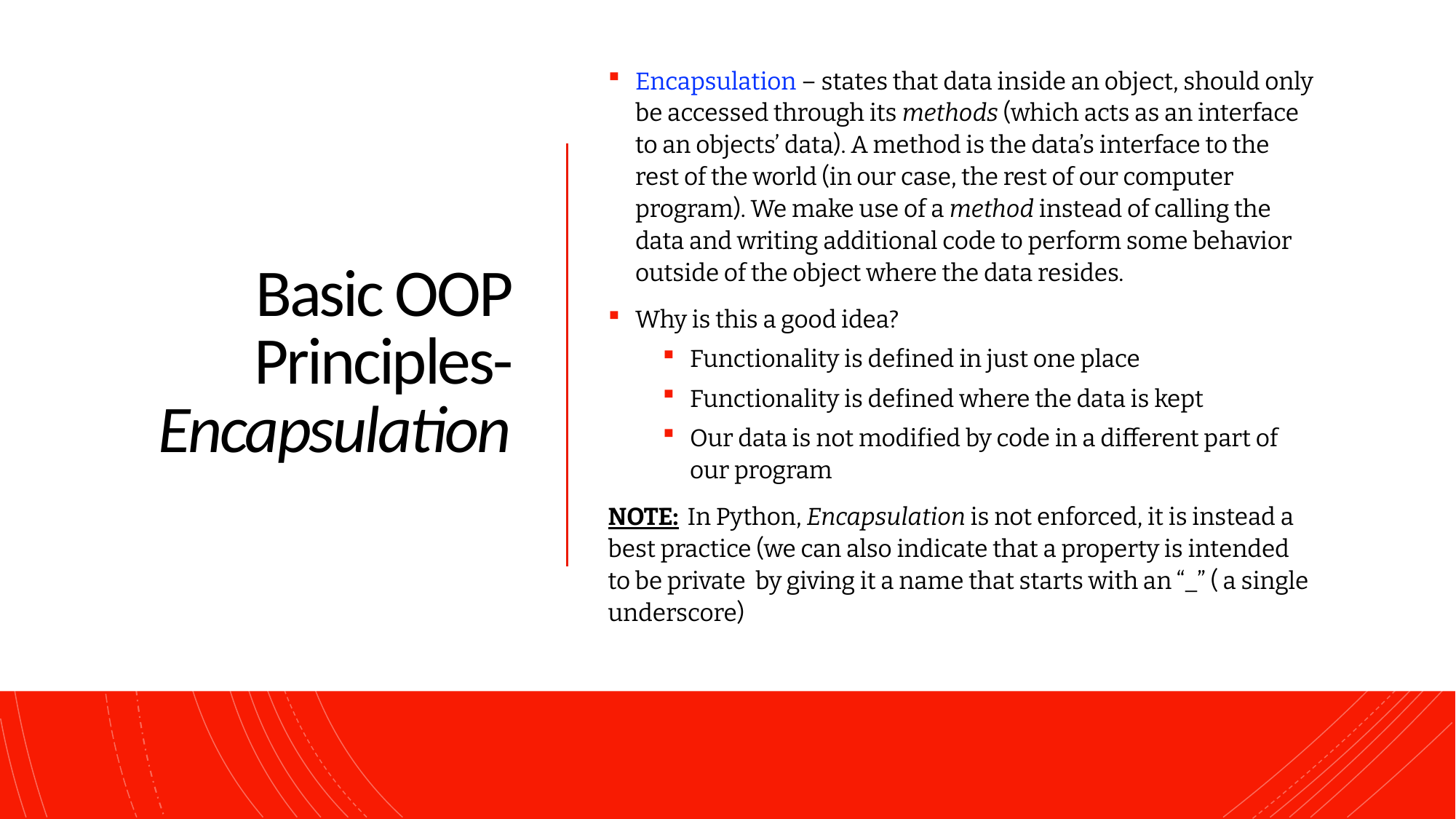

Encapsulation – states that data inside an object, should only be accessed through its methods (which acts as an interface to an objects’ data). A method is the data’s interface to the rest of the world (in our case, the rest of our computer program). We make use of a method instead of calling the data and writing additional code to perform some behavior outside of the object where the data resides.
Why is this a good idea?
Functionality is defined in just one place
Functionality is defined where the data is kept
Our data is not modified by code in a different part of our program
NOTE:  In Python, Encapsulation is not enforced, it is instead a best practice (we can also indicate that a property is intended to be private  by giving it a name that starts with an “_” ( a single underscore)

# Basic OOP Principles- Encapsulation